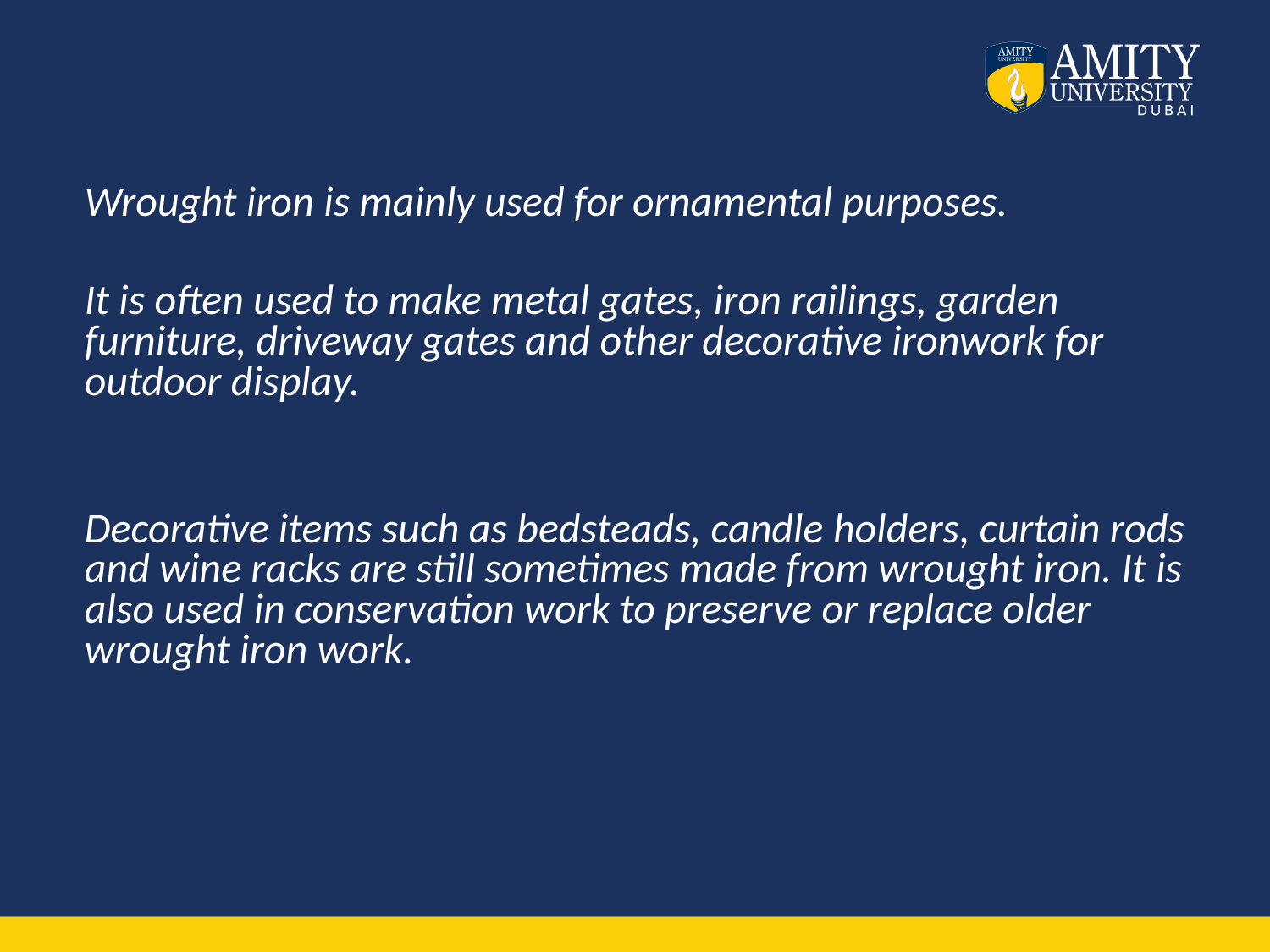

#
Wrought iron is mainly used for ornamental purposes.

It is often used to make metal gates, iron railings, garden furniture, driveway gates and other decorative ironwork for outdoor display.

Decorative items such as bedsteads, candle holders, curtain rods and wine racks are still sometimes made from wrought iron. It is also used in conservation work to preserve or replace older wrought iron work.